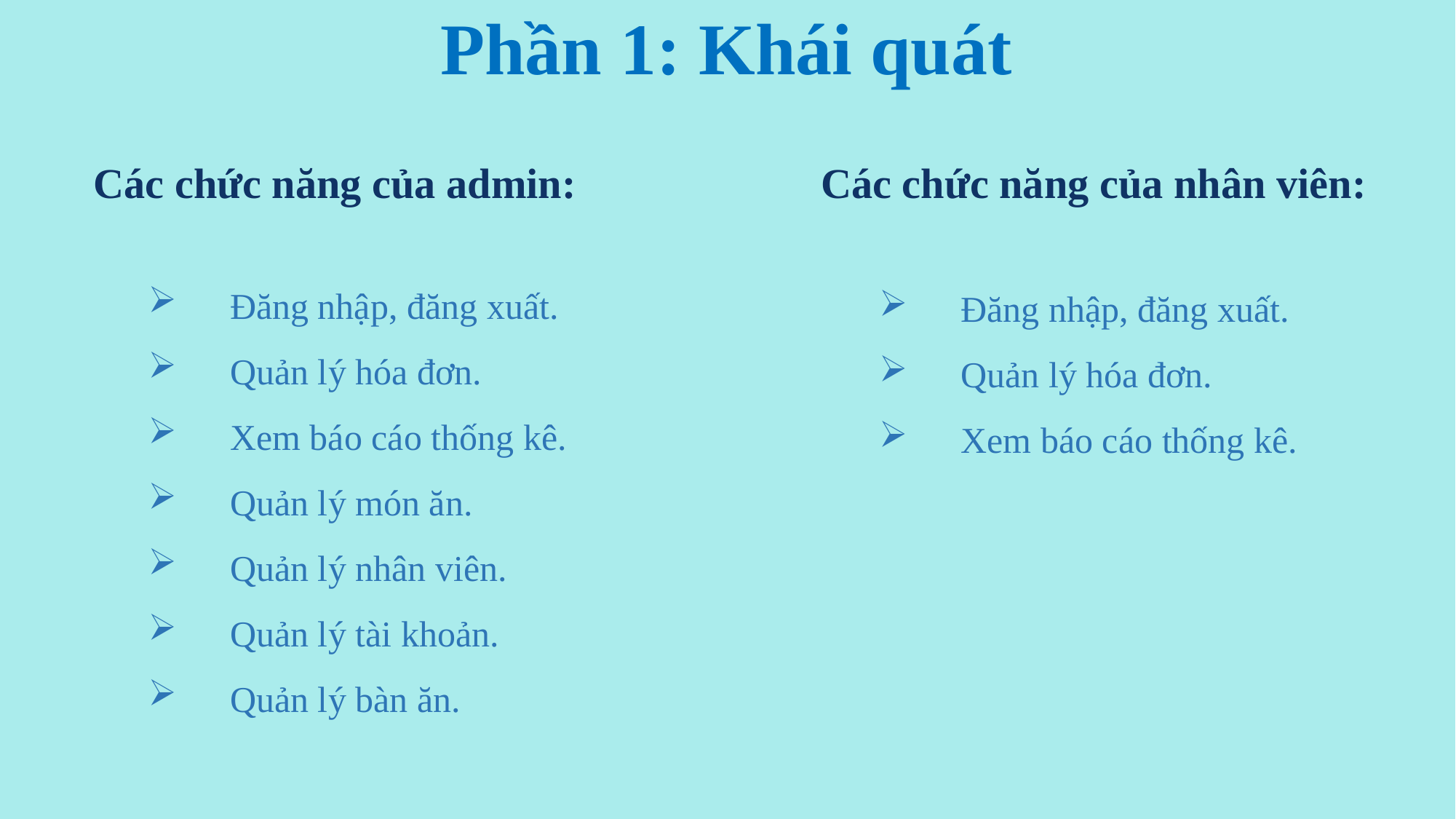

Phần 1: Khái quát
Các chức năng của admin:
Các chức năng của nhân viên:
Đăng nhập, đăng xuất.
Quản lý hóa đơn.
Xem báo cáo thống kê.
Quản lý món ăn.
Quản lý nhân viên.
Quản lý tài khoản.
Quản lý bàn ăn.
Đăng nhập, đăng xuất.
Quản lý hóa đơn.
Xem báo cáo thống kê.